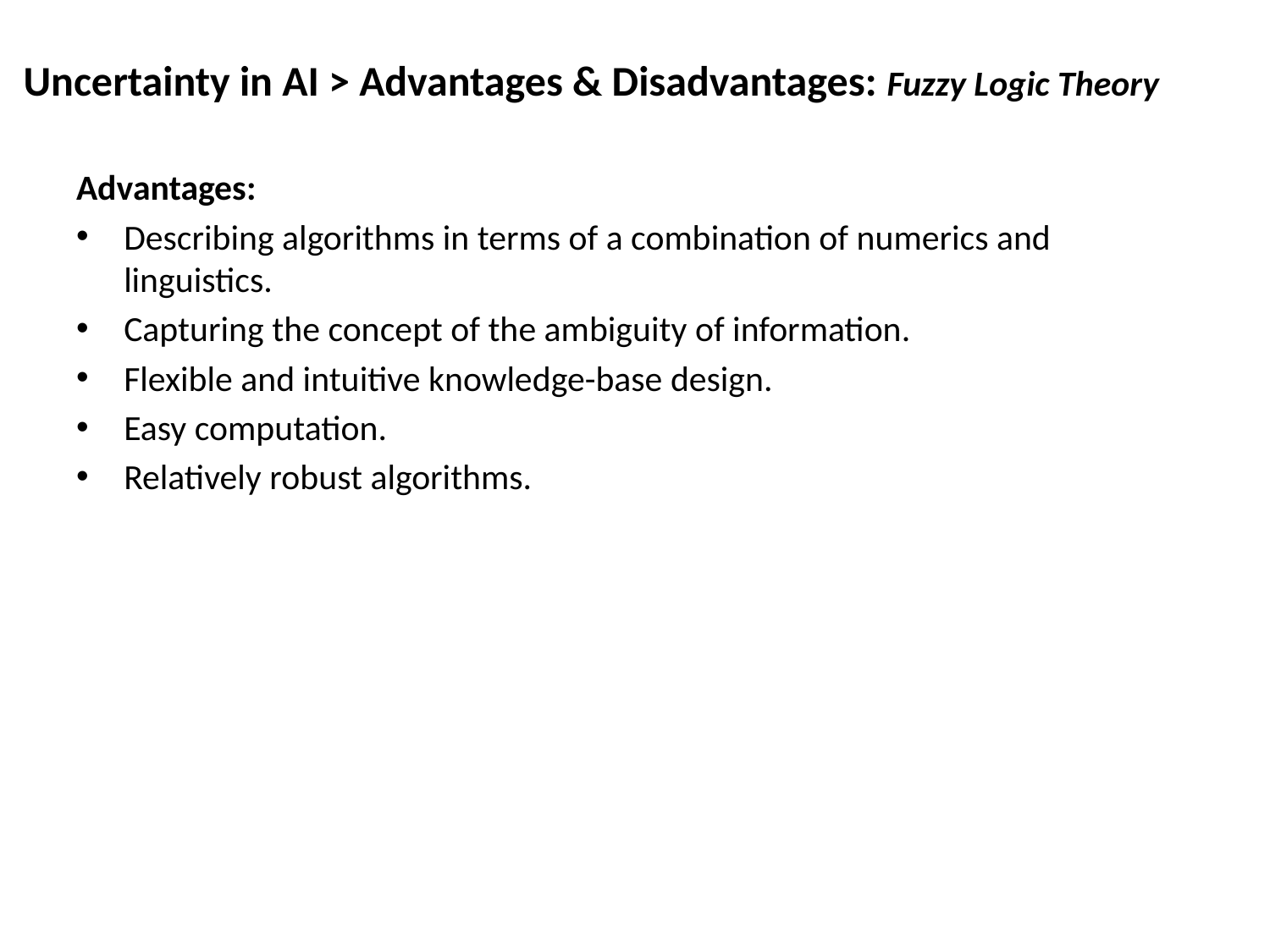

Uncertainty in AI > Advantages & Disadvantages: Fuzzy Logic Theory
Advantages:
Describing algorithms in terms of a combination of numerics and  linguistics.
Capturing the concept of the ambiguity of information.
Flexible and intuitive knowledge-base design.
Easy computation.
Relatively robust algorithms.